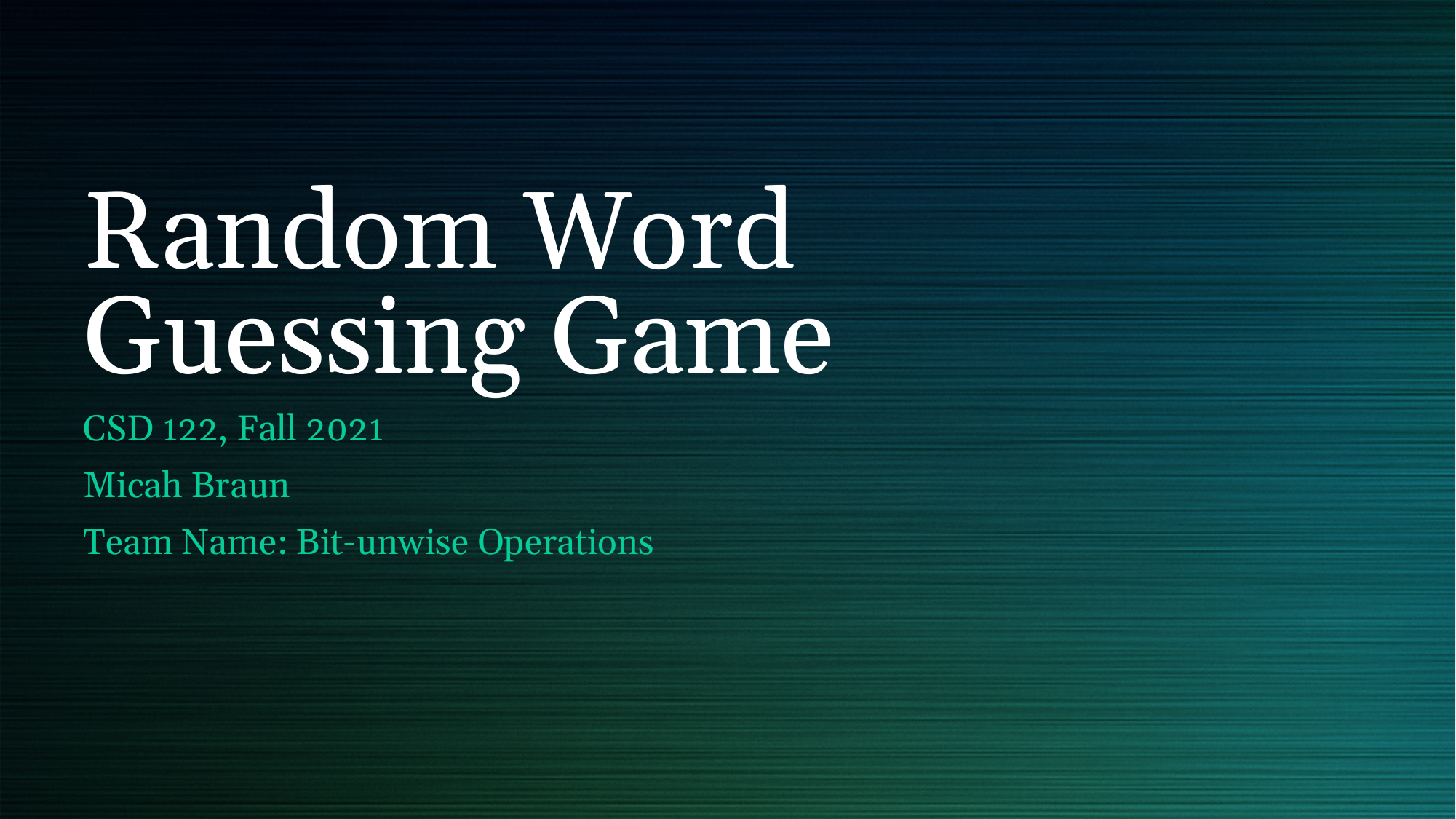

# Random Word Guessing Game
CSD 122, Fall 2021
Micah Braun
Team Name: Bit-unwise Operations